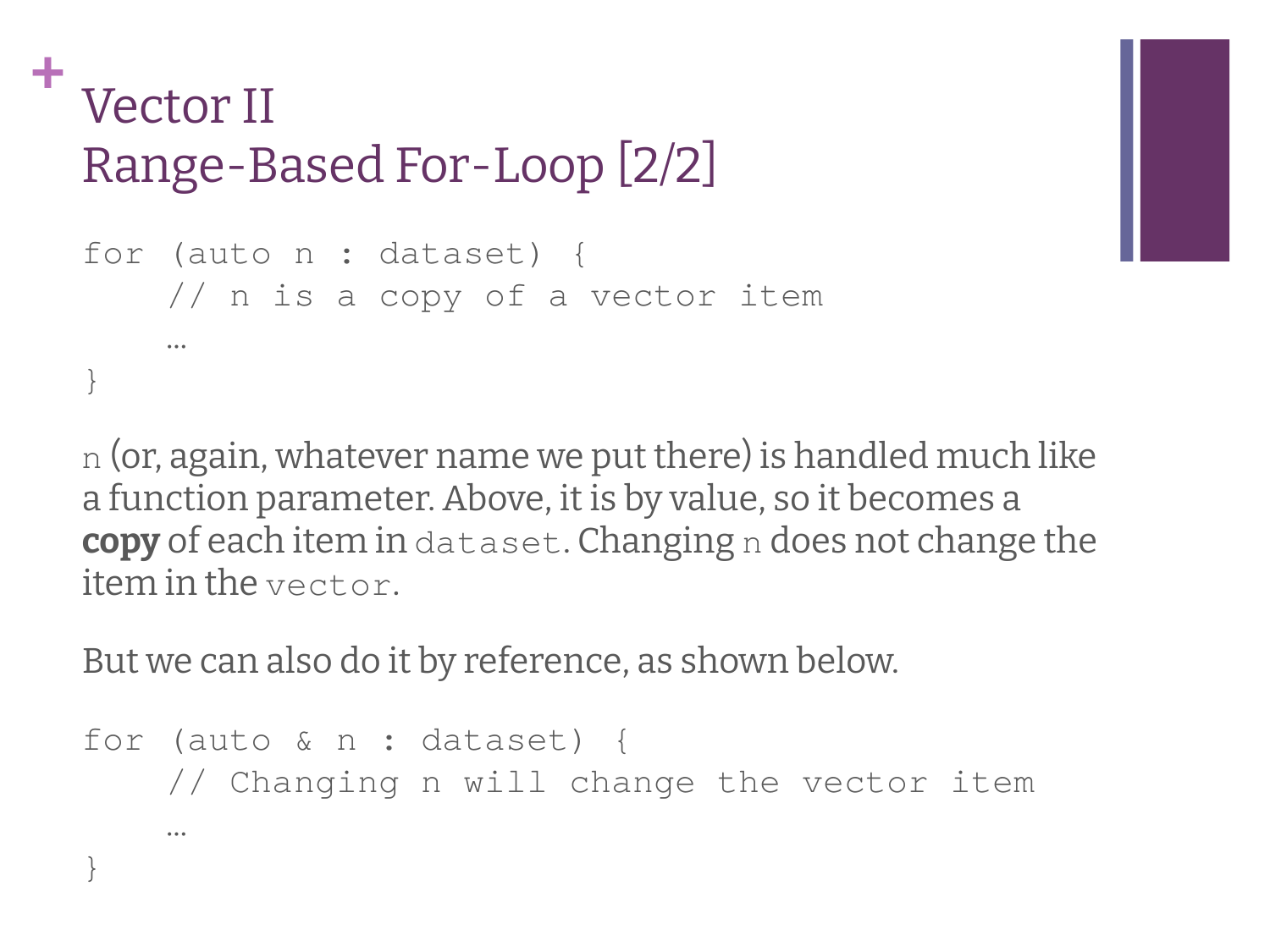

# Vector II Range-Based For-Loop [2/2]
for (auto n : dataset) {
    // n is a copy of a vector item
    …
}
n (or, again, whatever name we put there) is handled much like a function parameter. Above, it is by value, so it becomes a copy of each item in dataset. Changing n does not change the item in the vector.
But we can also do it by reference, as shown below.
for (auto & n : dataset) {
    // Changing n will change the vector item
    …
}